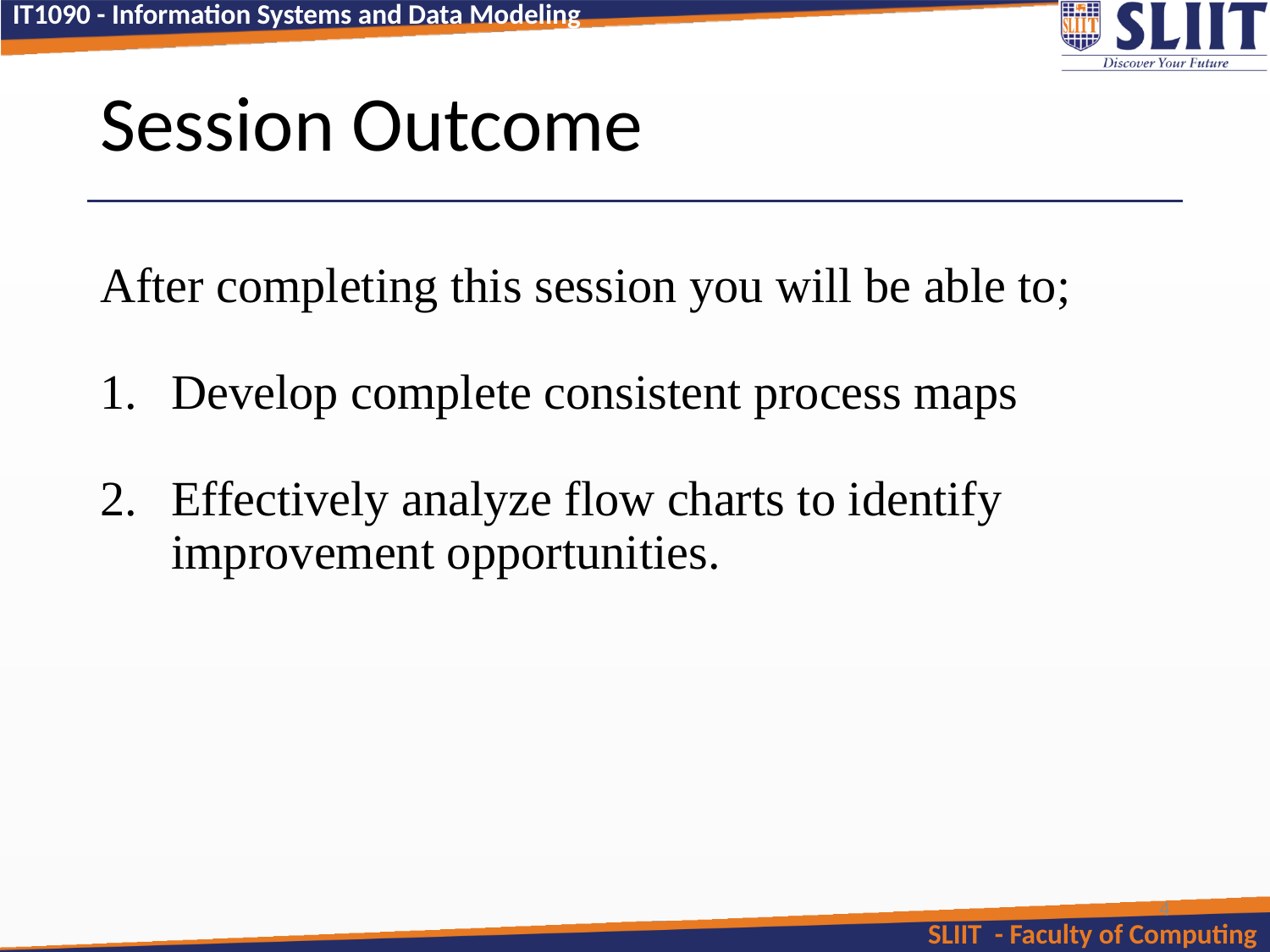

# Session Outcome
After completing this session you will be able to;

Develop complete consistent process maps

Effectively analyze flow charts to identify improvement opportunities.

4